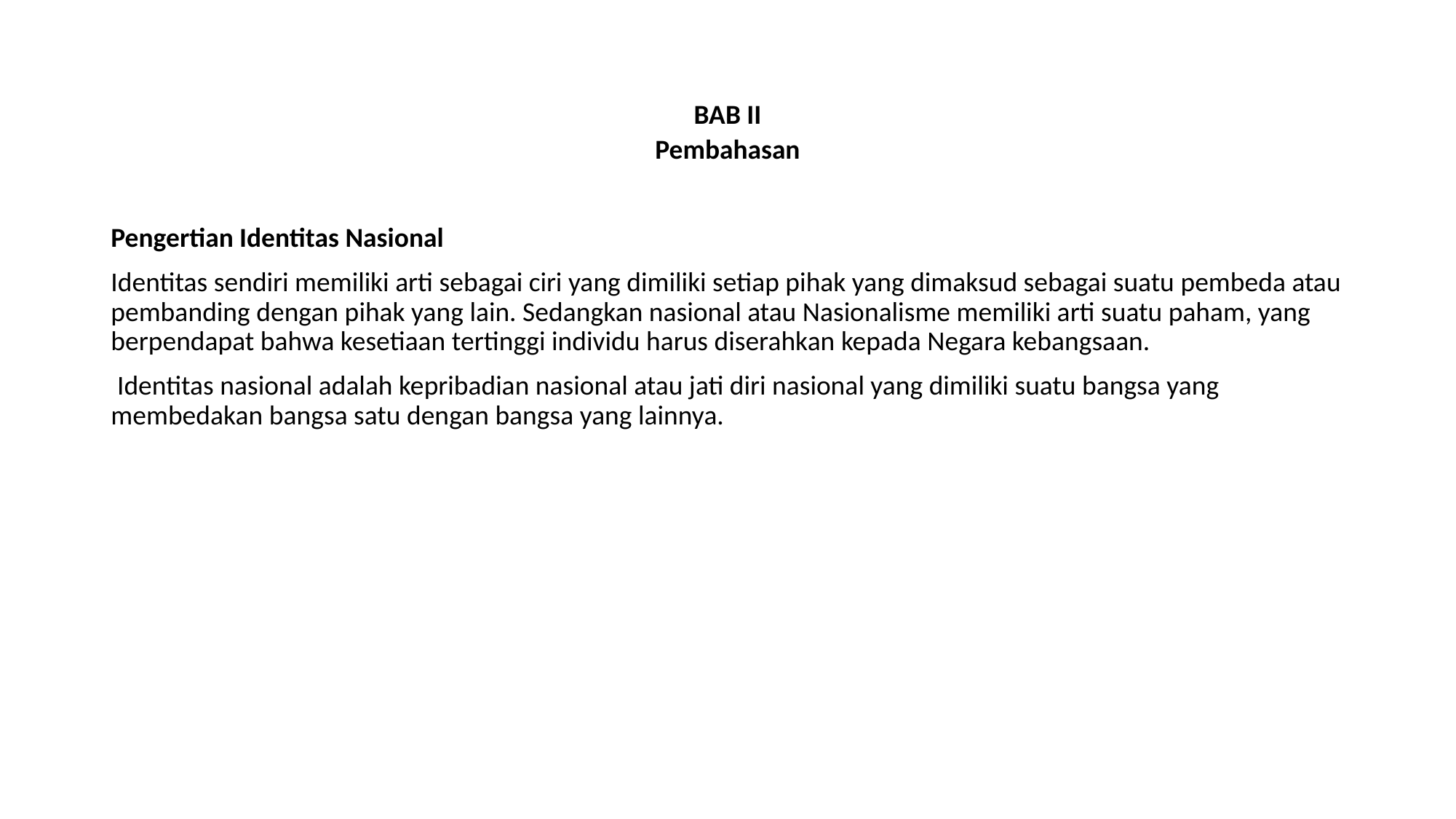

# BAB II Pembahasan
Pengertian Identitas Nasional
Identitas sendiri memiliki arti sebagai ciri yang dimiliki setiap pihak yang dimaksud sebagai suatu pembeda atau pembanding dengan pihak yang lain. Sedangkan nasional atau Nasionalisme memiliki arti suatu paham, yang berpendapat bahwa kesetiaan tertinggi individu harus diserahkan kepada Negara kebangsaan.
 Identitas nasional adalah kepribadian nasional atau jati diri nasional yang dimiliki suatu bangsa yang membedakan bangsa satu dengan bangsa yang lainnya.